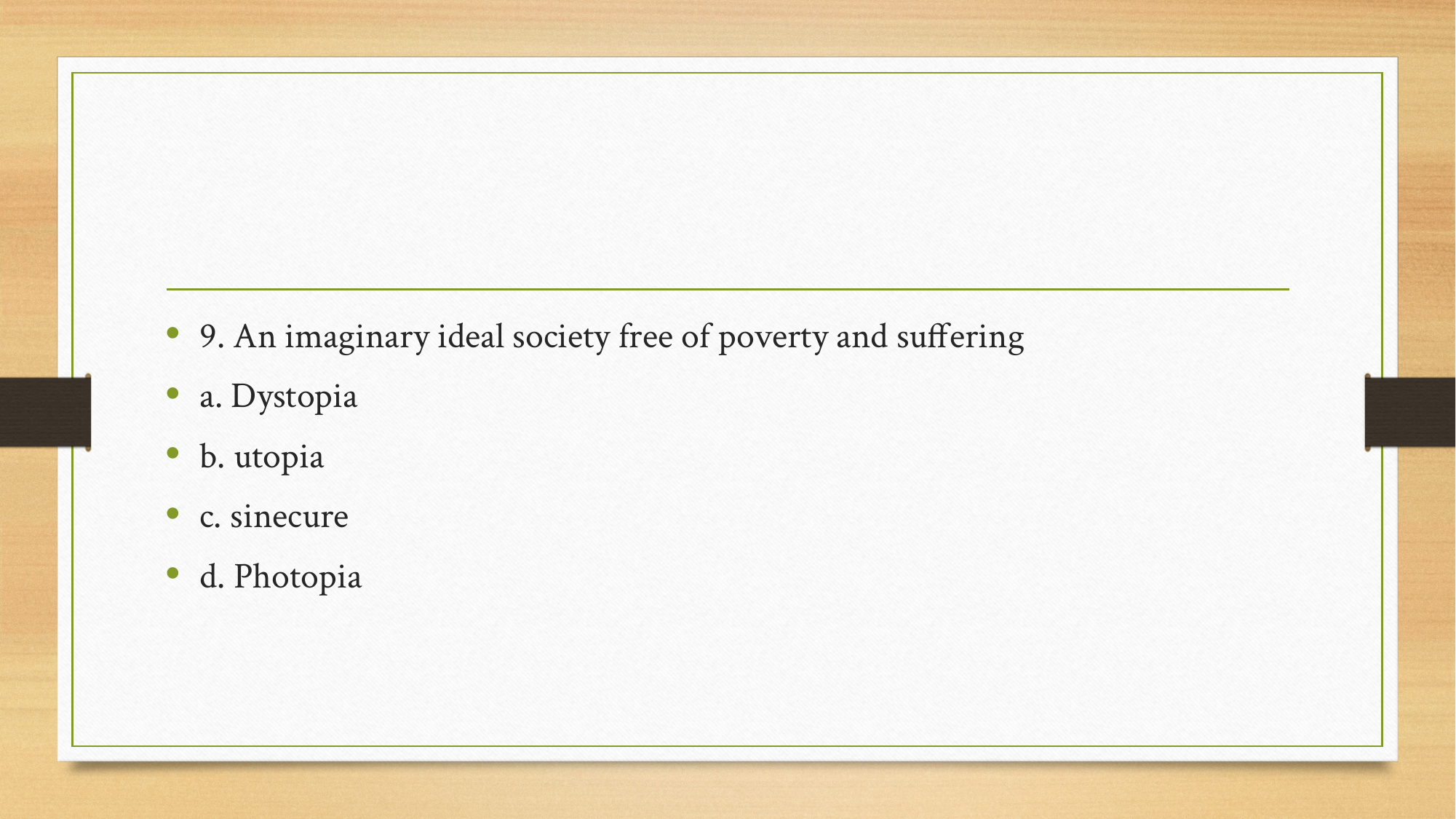

#
9. An imaginary ideal society free of poverty and suffering
a. Dystopia
b. utopia
c. sinecure
d. Photopia